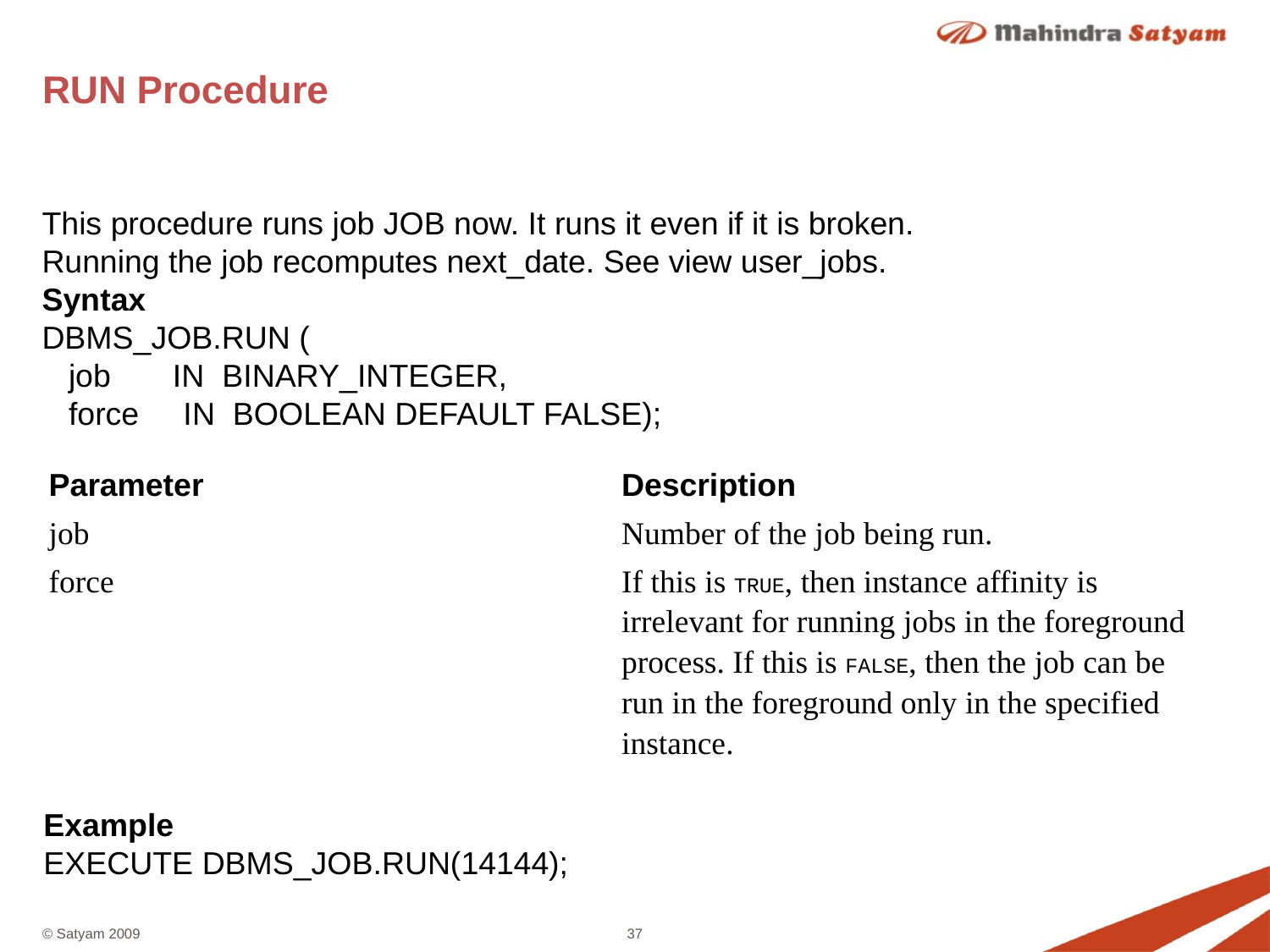

# RUN Procedure
This procedure runs job JOB now. It runs it even if it is broken.
Running the job recomputes next_date. See view user_jobs.
Syntax
DBMS_JOB.RUN (
   job       IN  BINARY_INTEGER,
   force     IN  BOOLEAN DEFAULT FALSE);

| Parameter | Description |
| --- | --- |
| job | Number of the job being run. |
| force | If this is TRUE, then instance affinity is irrelevant for running jobs in the foreground process. If this is FALSE, then the job can be run in the foreground only in the specified instance. |
Example
EXECUTE DBMS_JOB.RUN(14144);